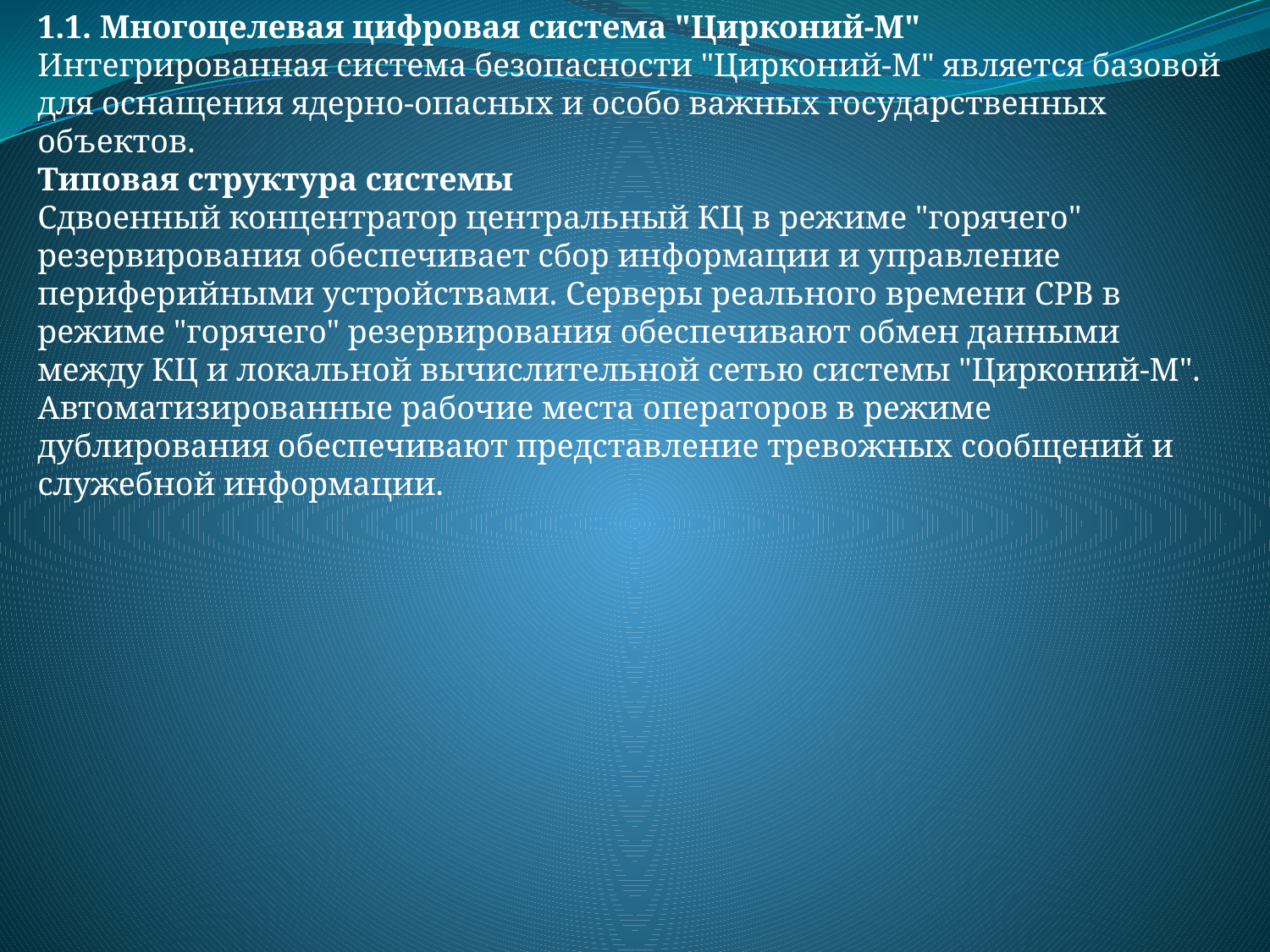

1.1. Многоцелевая цифровая система "Цирконий-М"
Интегрированная система безопасности "Цирконий-М" является базовой для оснащения ядерно-опасных и особо важных государственных объектов.
Типовая структура системы
Сдвоенный концентратор центральный КЦ в режиме "горячего" резервирования обеспечивает сбор информации и управление периферийными устройствами. Серверы реального времени СРВ в режиме "горячего" резервирования обеспечивают обмен данными между КЦ и локальной вычислительной сетью системы "Цирконий-М". Автоматизированные рабочие места операторов в режиме дублирования обеспечивают представление тревожных сообщений и служебной информации.